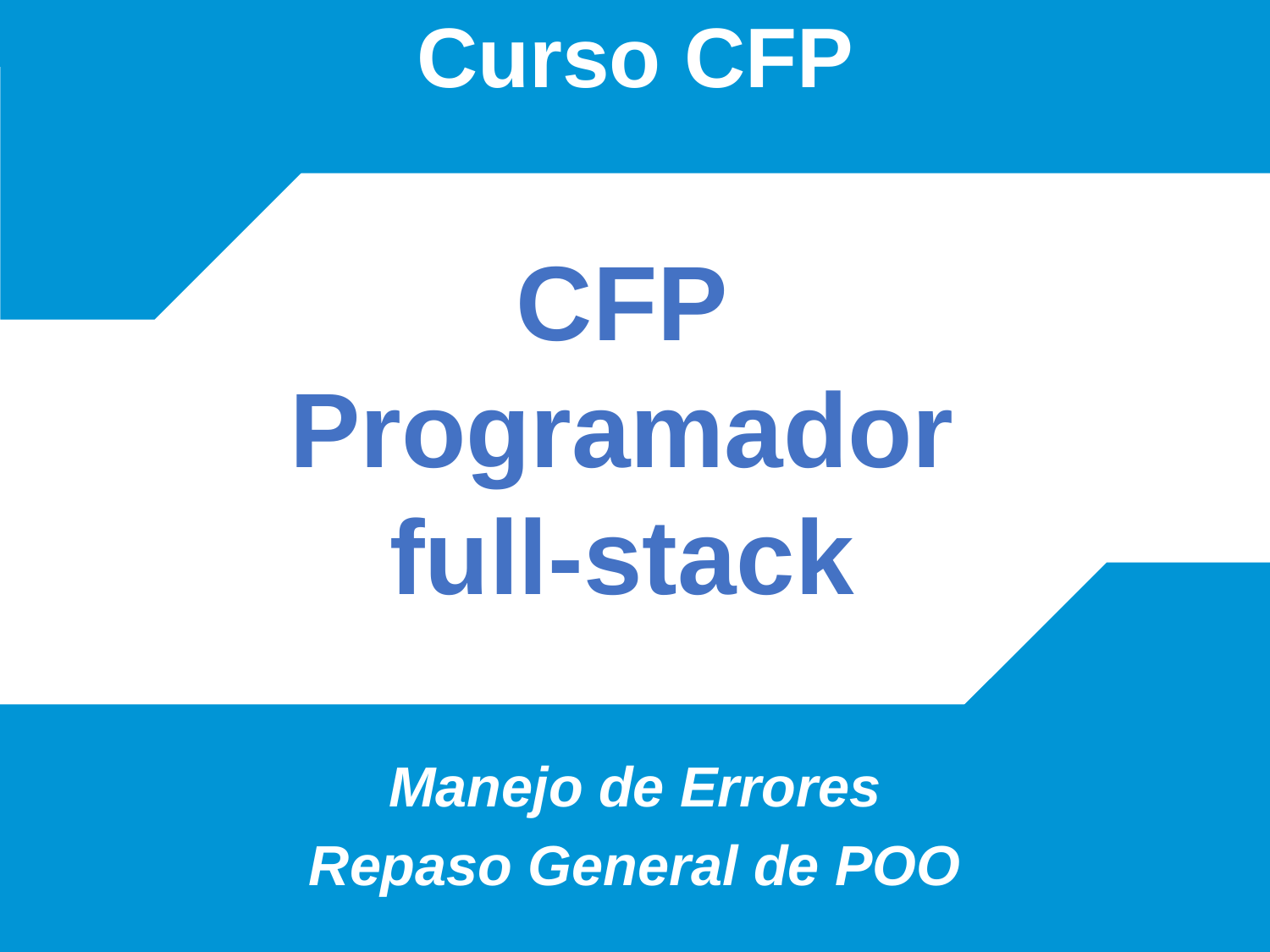

# Curso CFP
Manejo de Errores
Repaso General de POO